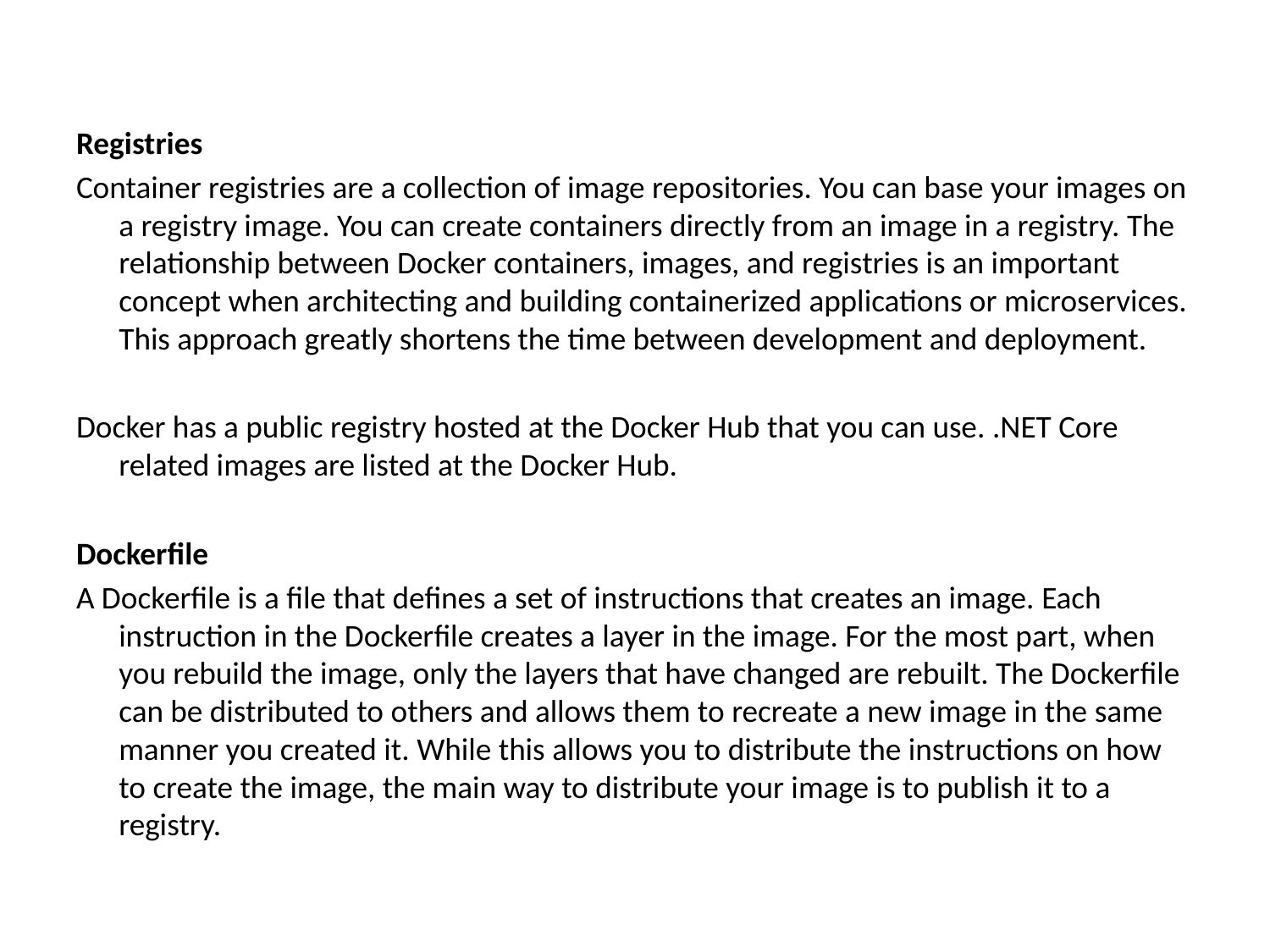

Registries
Container registries are a collection of image repositories. You can base your images on a registry image. You can create containers directly from an image in a registry. The relationship between Docker containers, images, and registries is an important concept when architecting and building containerized applications or microservices. This approach greatly shortens the time between development and deployment.

Docker has a public registry hosted at the Docker Hub that you can use. .NET Core related images are listed at the Docker Hub.

Dockerfile
A Dockerfile is a file that defines a set of instructions that creates an image. Each instruction in the Dockerfile creates a layer in the image. For the most part, when you rebuild the image, only the layers that have changed are rebuilt. The Dockerfile can be distributed to others and allows them to recreate a new image in the same manner you created it. While this allows you to distribute the instructions on how to create the image, the main way to distribute your image is to publish it to a registry.